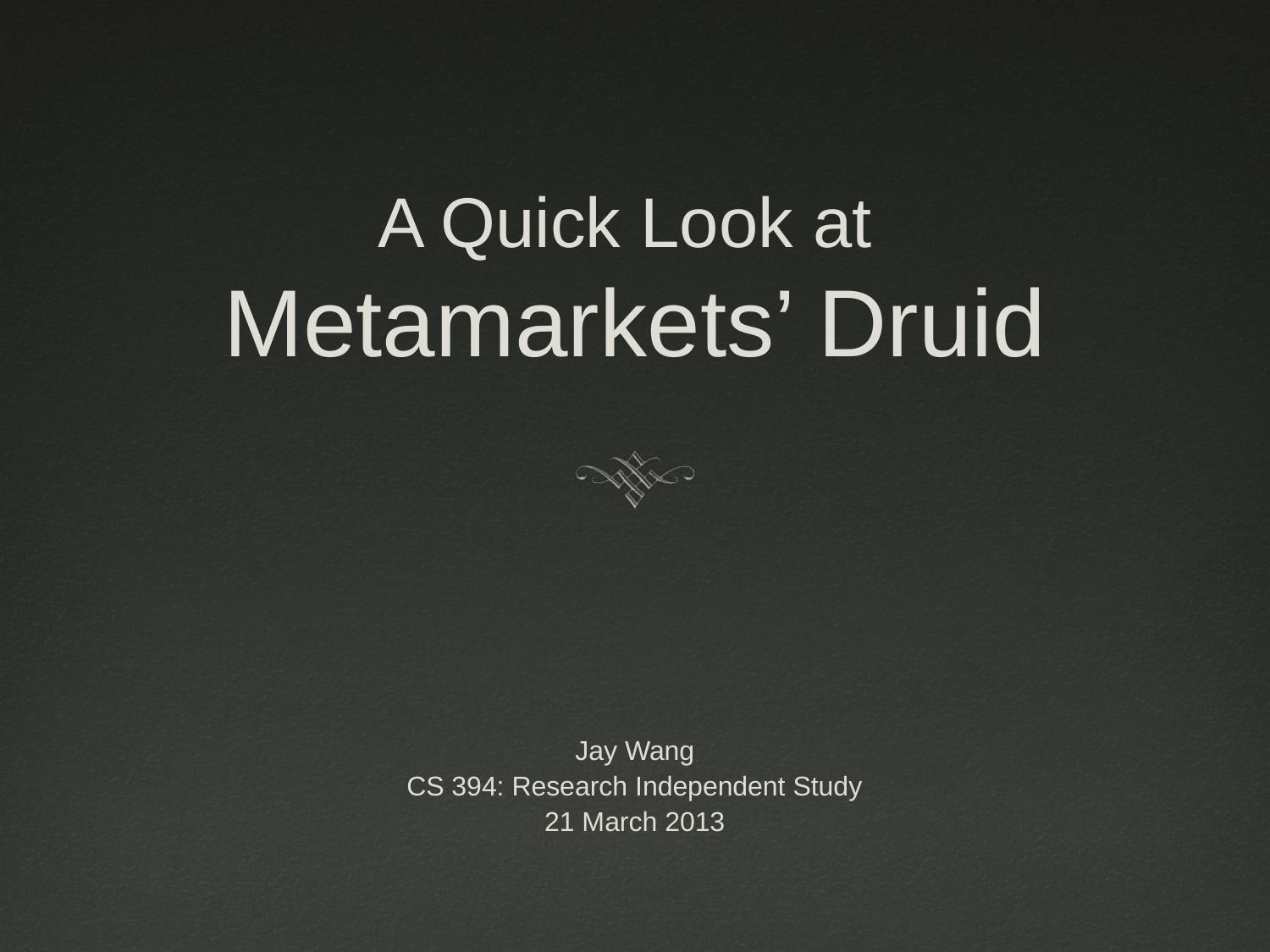

# A Quick Look at Metamarkets’ Druid

Jay Wang
CS 394: Research Independent Study
21 March 2013